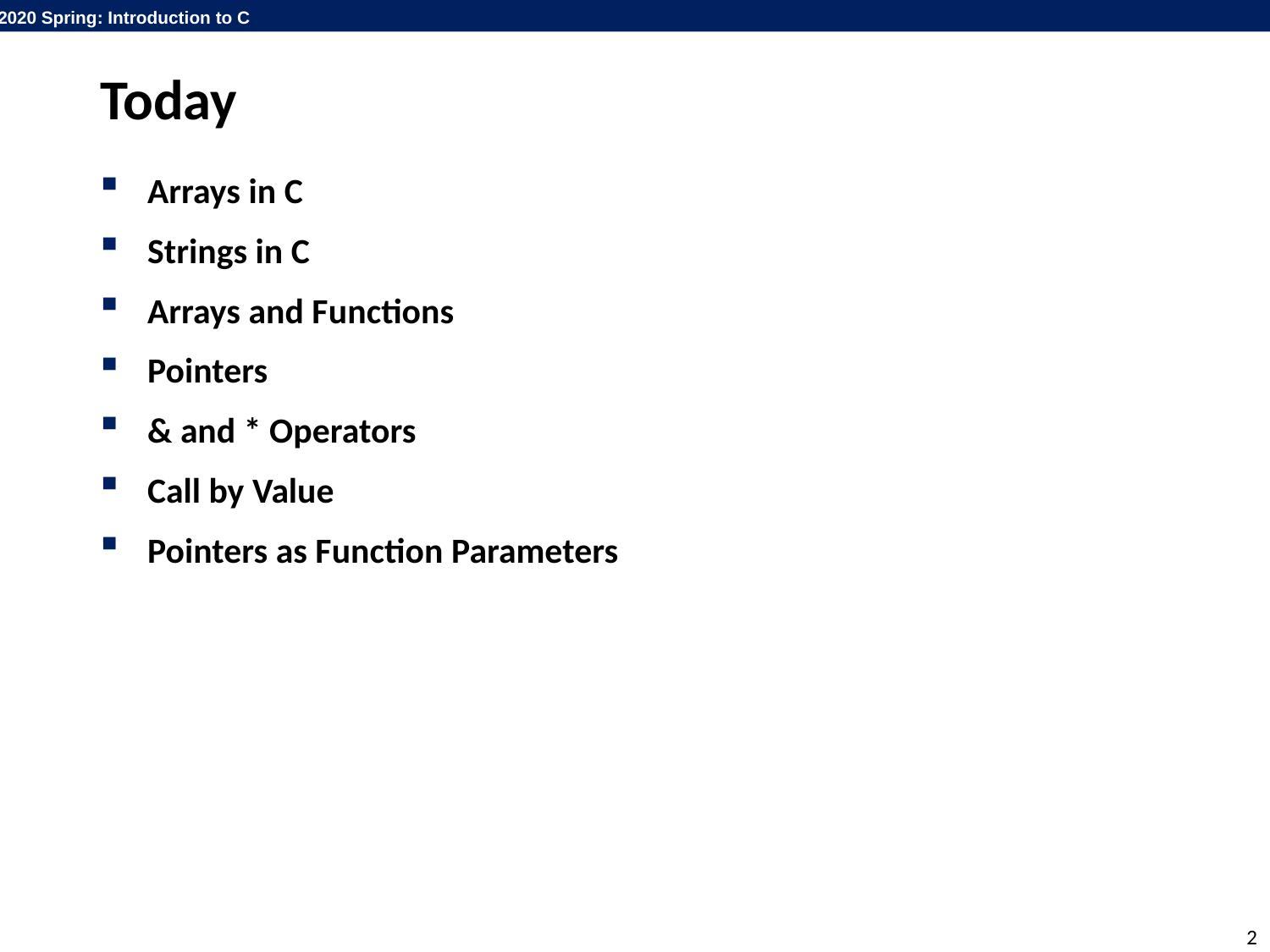

# Today
Arrays in C
Strings in C
Arrays and Functions
Pointers
& and * Operators
Call by Value
Pointers as Function Parameters

2